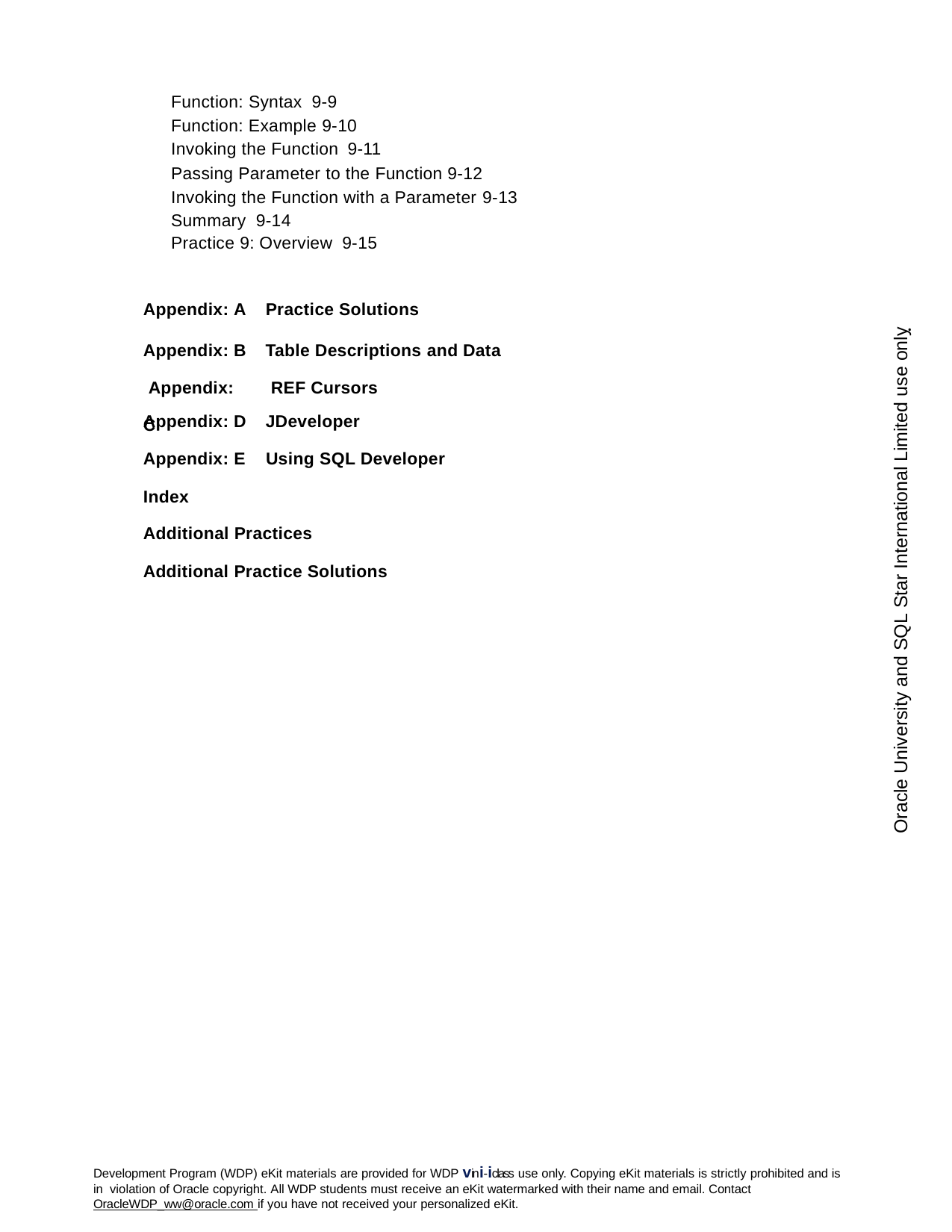

Function: Syntax 9-9
Function: Example 9-10  Invoking the Function 9-11
Passing Parameter to the Function 9-12  Invoking the Function with a Parameter 9-13  Summary 9-14
Practice 9: Overview 9-15
Appendix: A
Appendix: B  Appendix: C
Practice Solutions
Table Descriptions and Data  REF Cursors
Oracle University and SQL Star International Limited use onlyฺ
Appendix: D
JDeveloper
Appendix: E

Index
Using SQL Developer
Additional Practices

Additional Practice Solutions
Development Program (WDP) eKit materials are provided for WDP vini-iclass use only. Copying eKit materials is strictly prohibited and is in  violation of Oracle copyright. All WDP students must receive an eKit watermarked with their name and email. Contact  OracleWDP_ww@oracle.com if you have not received your personalized eKit.